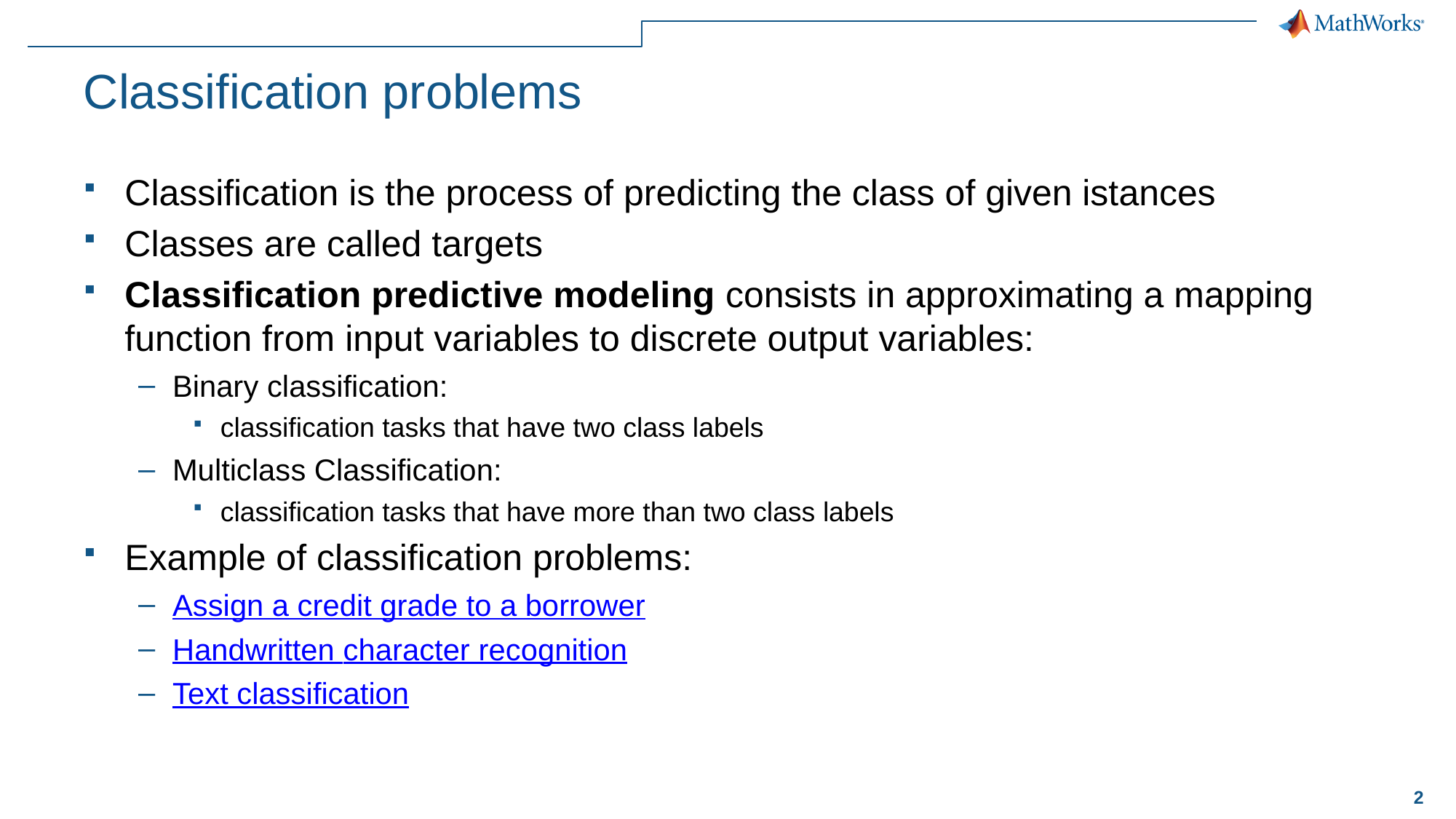

# Classification problems
Classification is the process of predicting the class of given istances
Classes are called targets
Classification predictive modeling consists in approximating a mapping function from input variables to discrete output variables:
Binary classification:
classification tasks that have two class labels
Multiclass Classification:
classification tasks that have more than two class labels
Example of classification problems:
Assign a credit grade to a borrower
Handwritten character recognition
Text classification